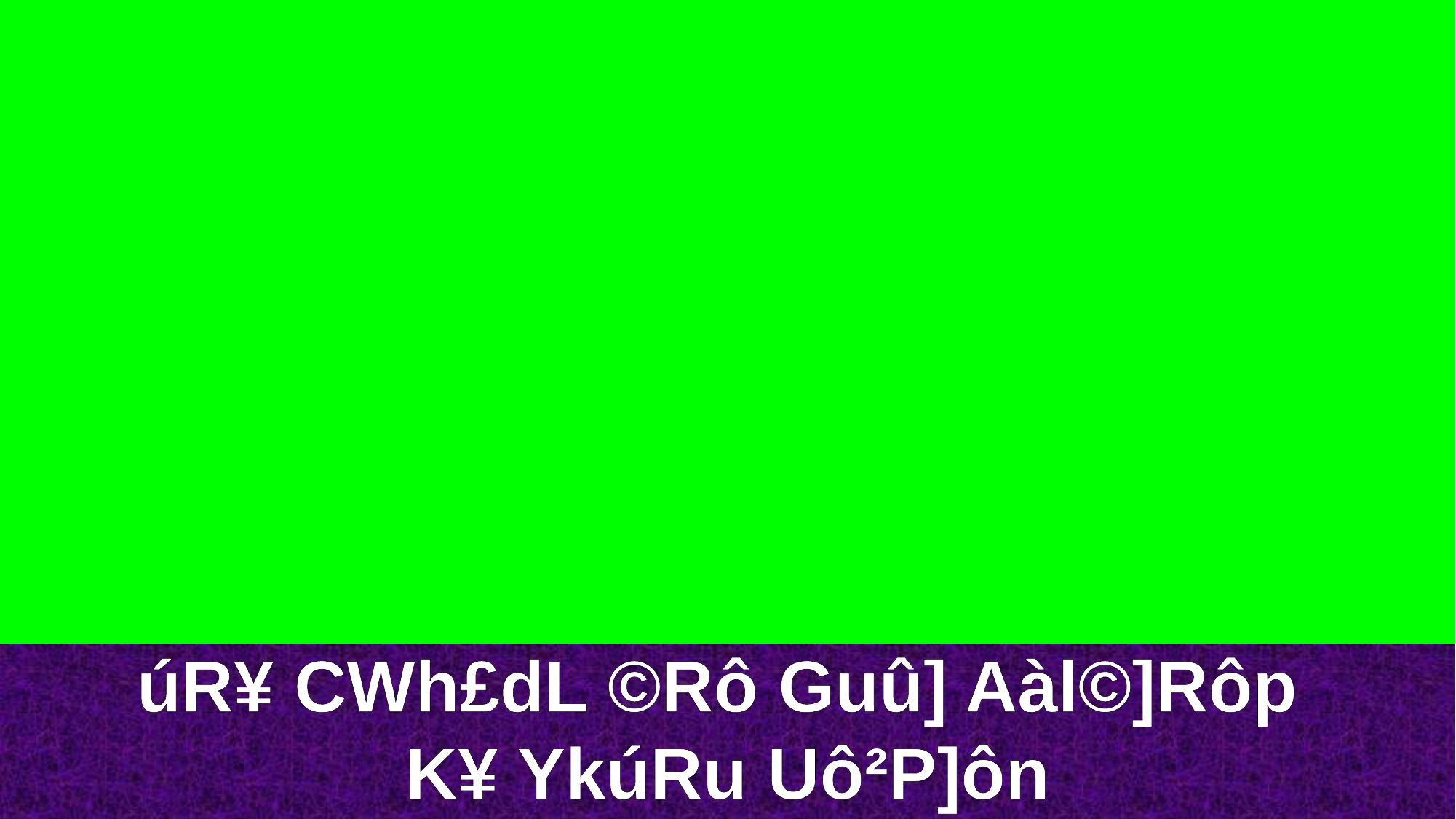

úR¥ CWh£dL ©Rô Guû] Aàl©]Rôp
K¥ YkúRu Uô²P]ôn